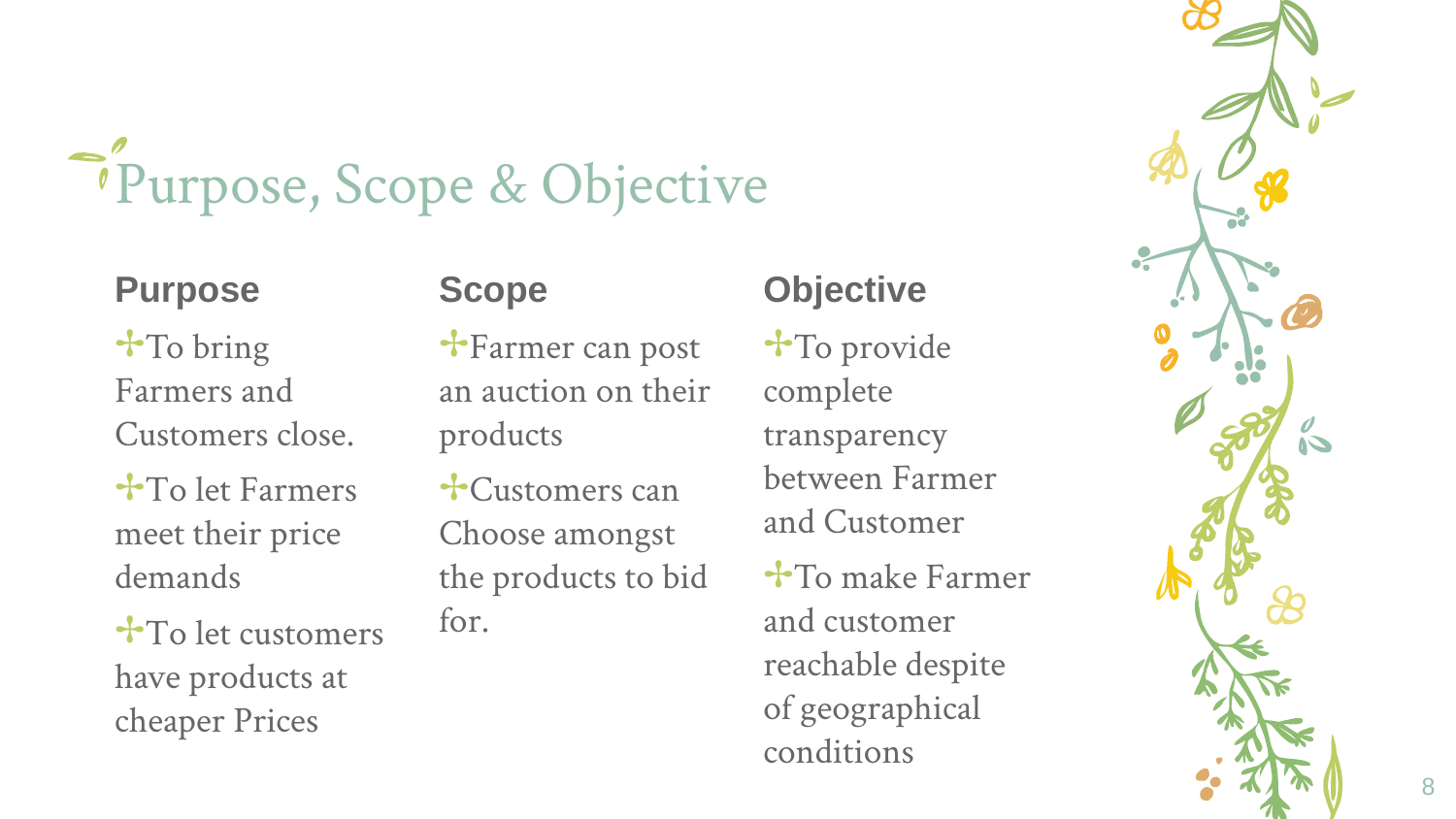

# Purpose, Scope & Objective
Purpose
To bring Farmers and Customers close.
To let Farmers meet their price demands
To let customers have products at cheaper Prices
Scope
Farmer can post an auction on their products
Customers can Choose amongst the products to bid for.
Objective
To provide complete transparency between Farmer and Customer
To make Farmer and customer reachable despite of geographical conditions

8